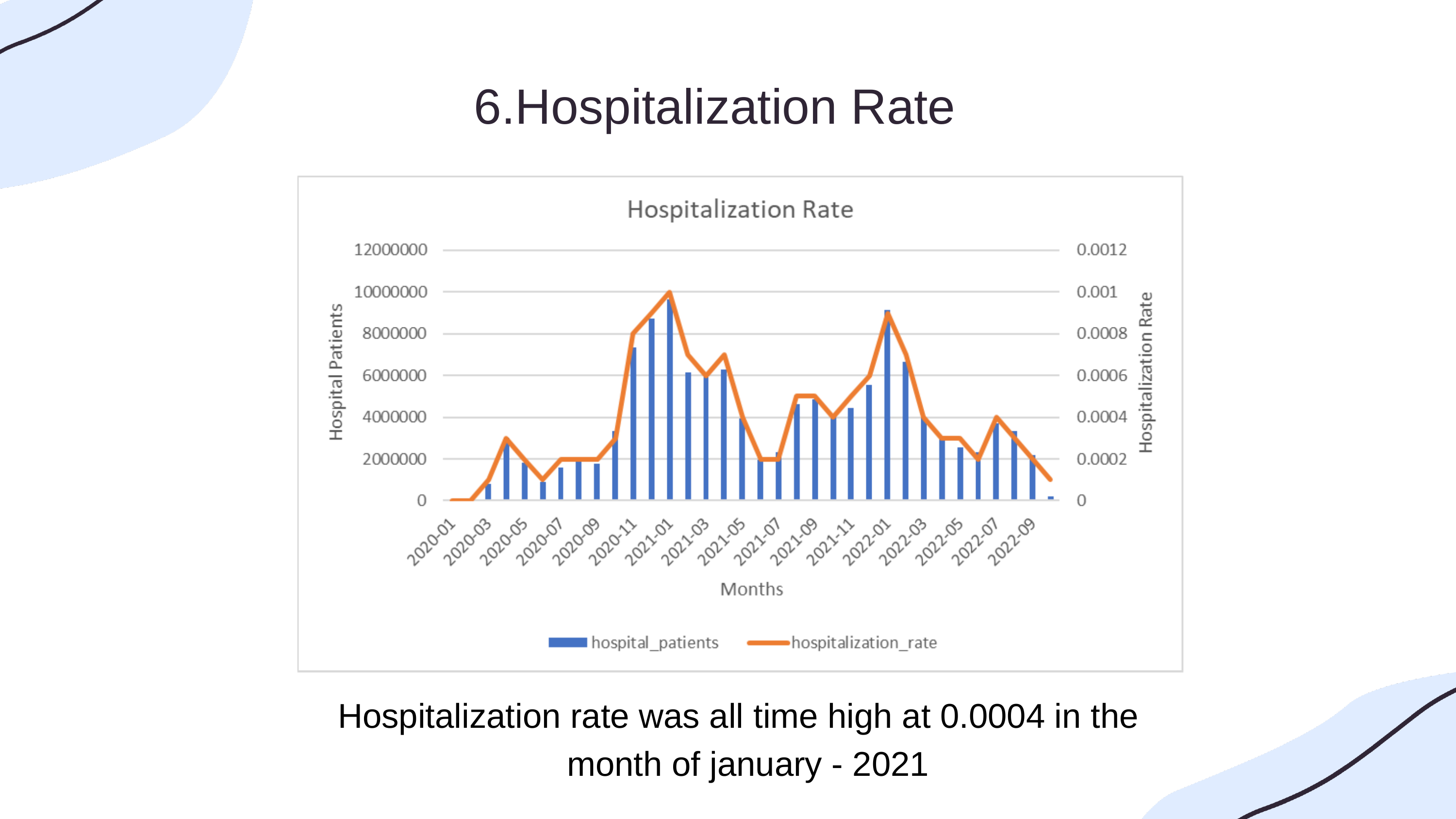

6.Hospitalization Rate

Hospitalization rate was all time high at 0.0004 in the
 month of january - 2021